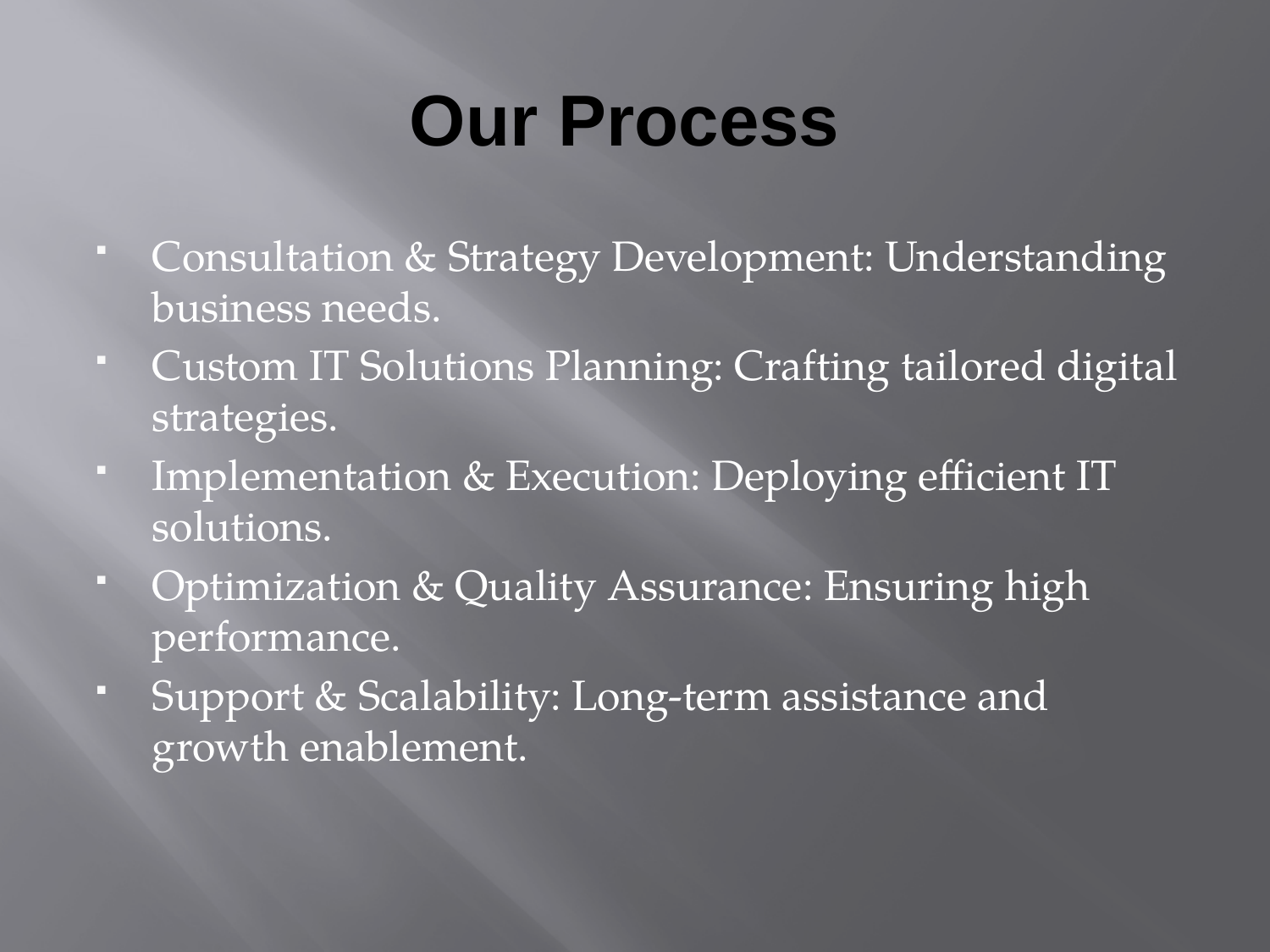

# Our Process
Consultation & Strategy Development: Understanding business needs.
Custom IT Solutions Planning: Crafting tailored digital strategies.
Implementation & Execution: Deploying efficient IT solutions.
Optimization & Quality Assurance: Ensuring high performance.
Support & Scalability: Long-term assistance and growth enablement.